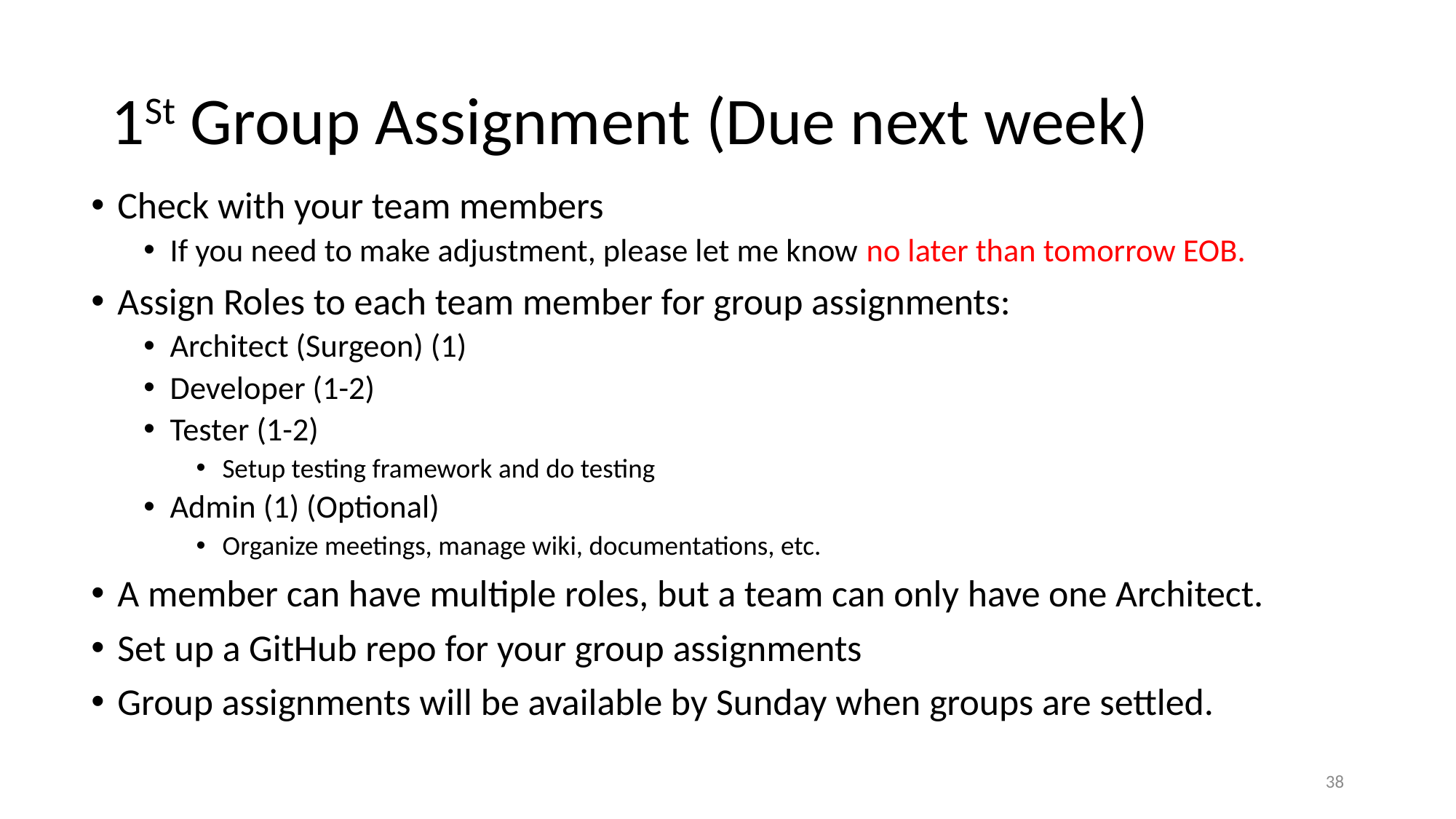

# 1St Group Assignment (Due next week)
Check with your team members
If you need to make adjustment, please let me know no later than tomorrow EOB.
Assign Roles to each team member for group assignments:
Architect (Surgeon) (1)
Developer (1-2)
Tester (1-2)
Setup testing framework and do testing
Admin (1) (Optional)
Organize meetings, manage wiki, documentations, etc.
A member can have multiple roles, but a team can only have one Architect.
Set up a GitHub repo for your group assignments
Group assignments will be available by Sunday when groups are settled.
38